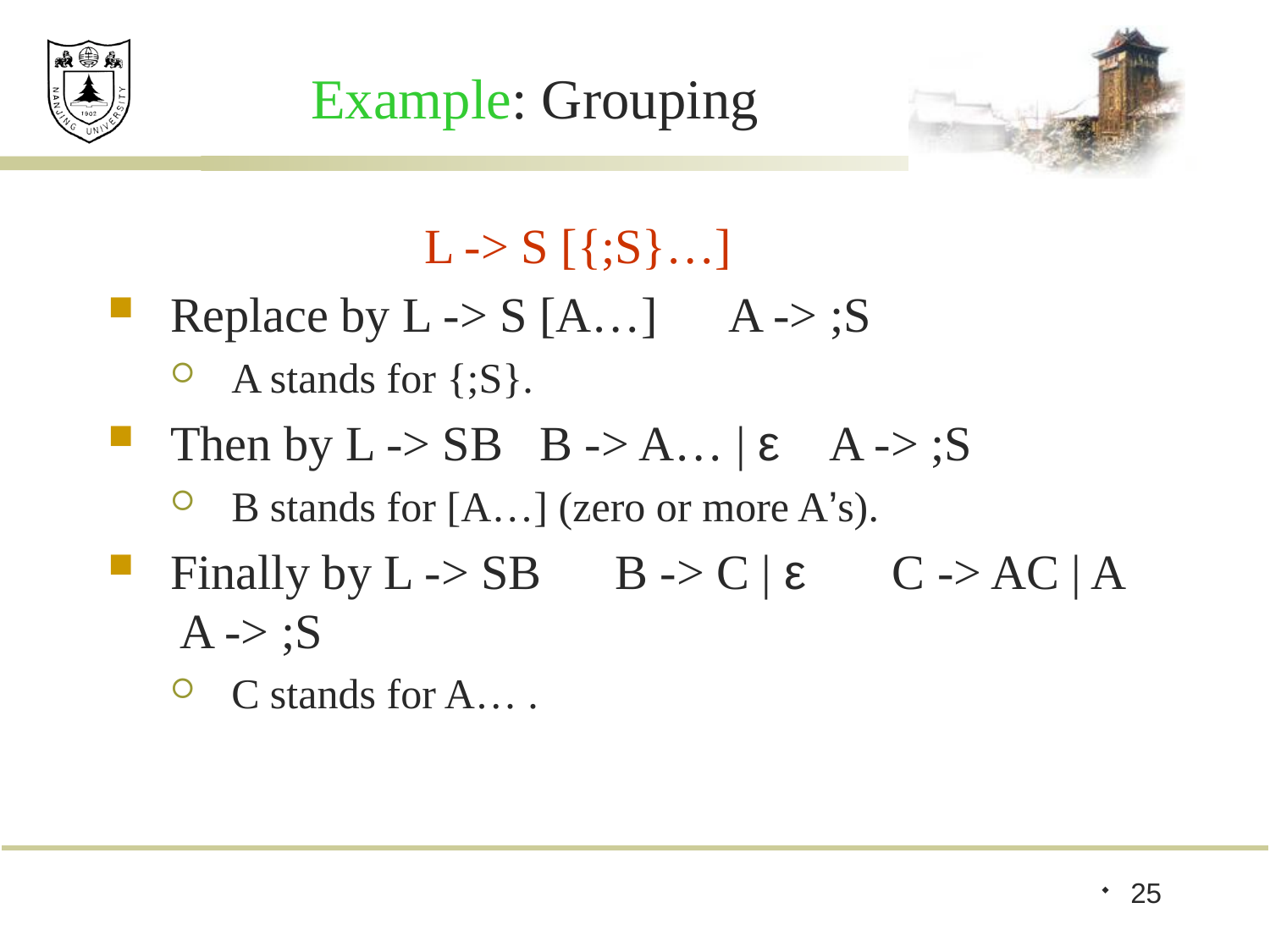

# Example: Grouping
			L -> S [{;S}…]
Replace by L -> S [A…]      A -> ;S
A stands for {;S}.
Then by L -> SB   B -> A… | ε    A -> ;S
B stands for [A…] (zero or more A’s).
Finally by L -> SB      B -> C | ε       C -> AC | A      A -> ;S
C stands for A… .
25